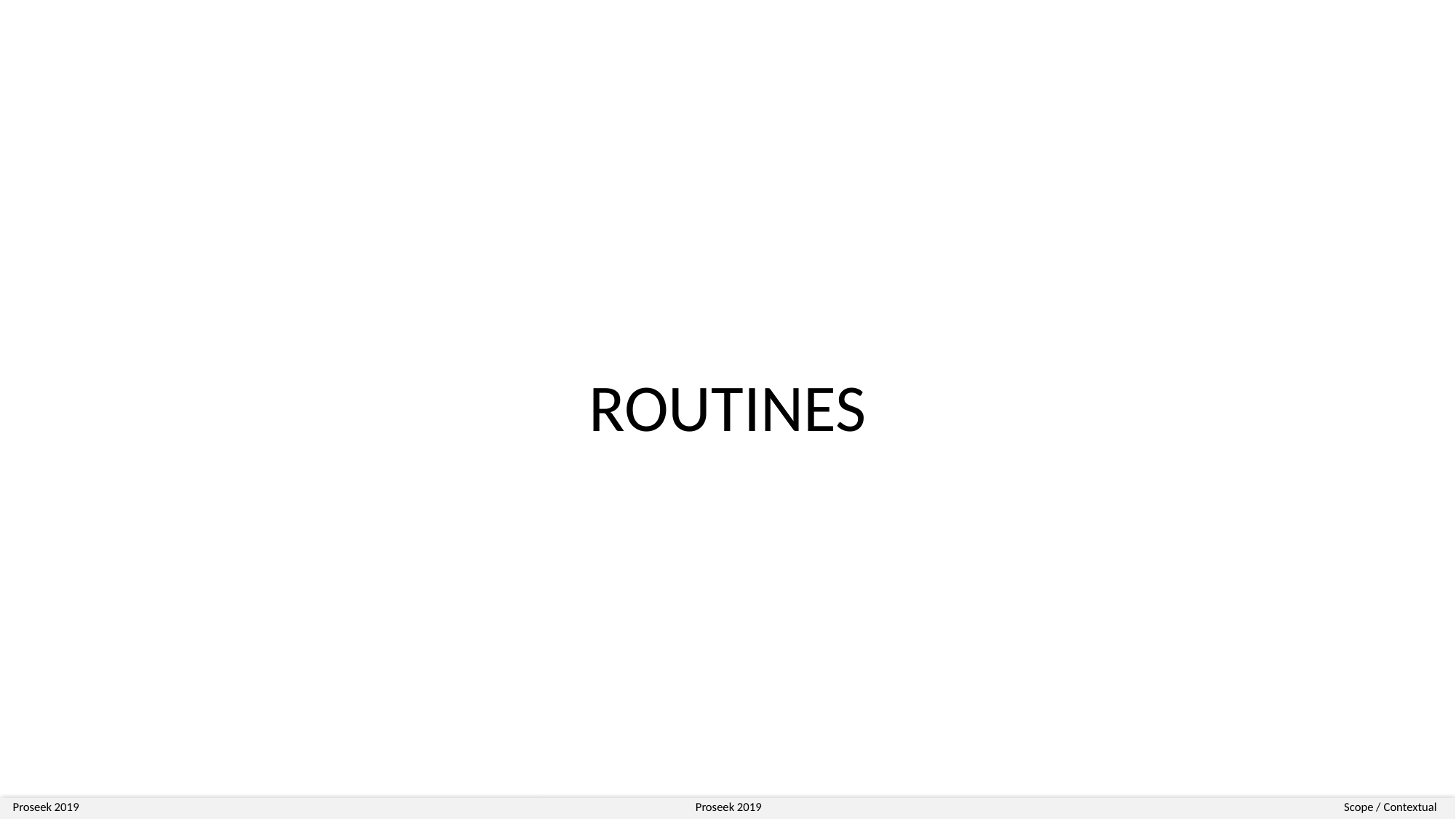

# ROUTINES
| Proseek 2019 | Proseek 2019 | Scope / Contextual |
| --- | --- | --- |